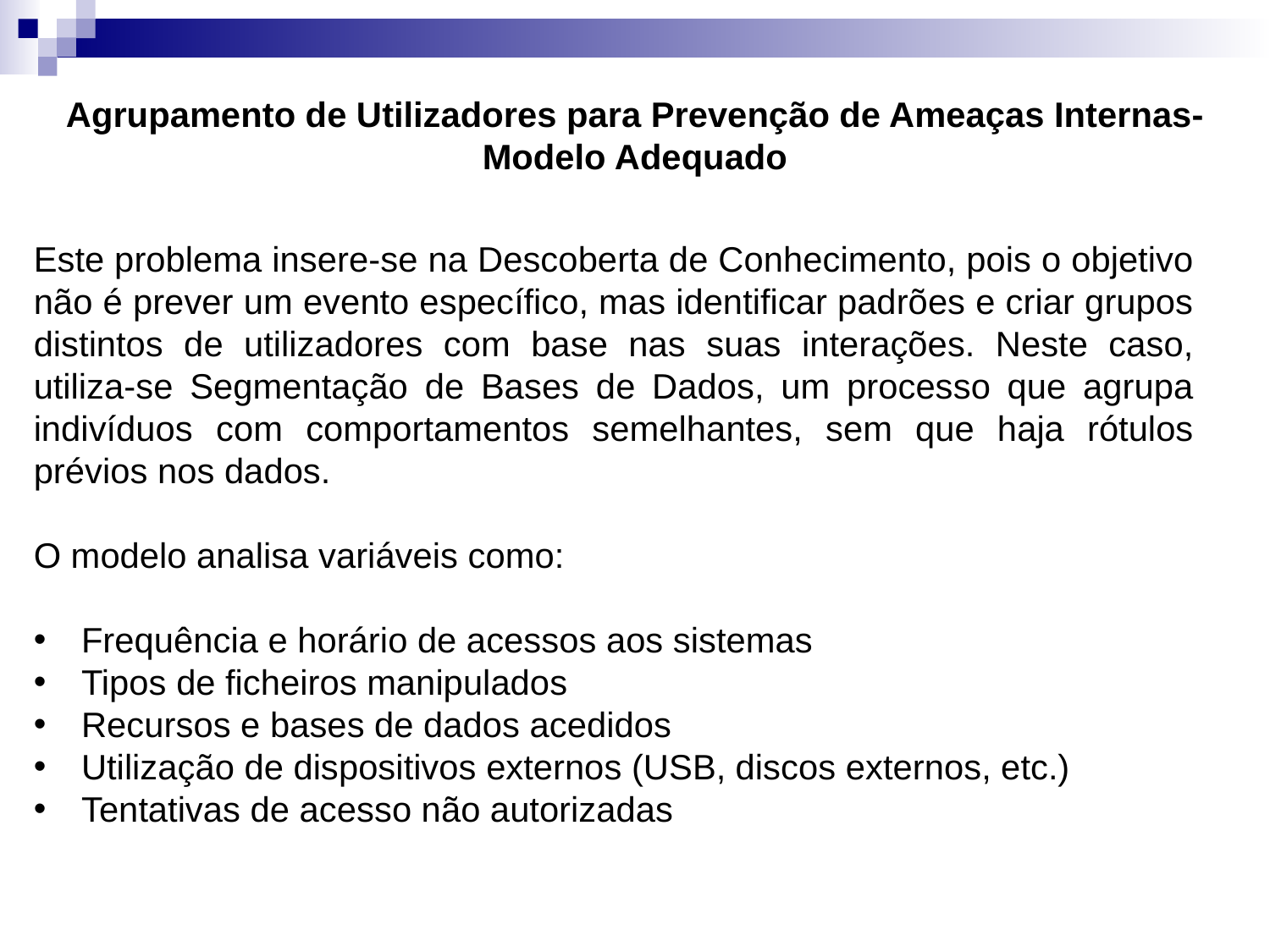

# Agrupamento de Utilizadores para Prevenção de Ameaças Internas- Modelo Adequado

Este problema insere-se na Descoberta de Conhecimento, pois o objetivo não é prever um evento específico, mas identificar padrões e criar grupos distintos de utilizadores com base nas suas interações. Neste caso, utiliza-se Segmentação de Bases de Dados, um processo que agrupa indivíduos com comportamentos semelhantes, sem que haja rótulos prévios nos dados.

O modelo analisa variáveis como:

Frequência e horário de acessos aos sistemas
Tipos de ficheiros manipulados
Recursos e bases de dados acedidos
Utilização de dispositivos externos (USB, discos externos, etc.)
Tentativas de acesso não autorizadas